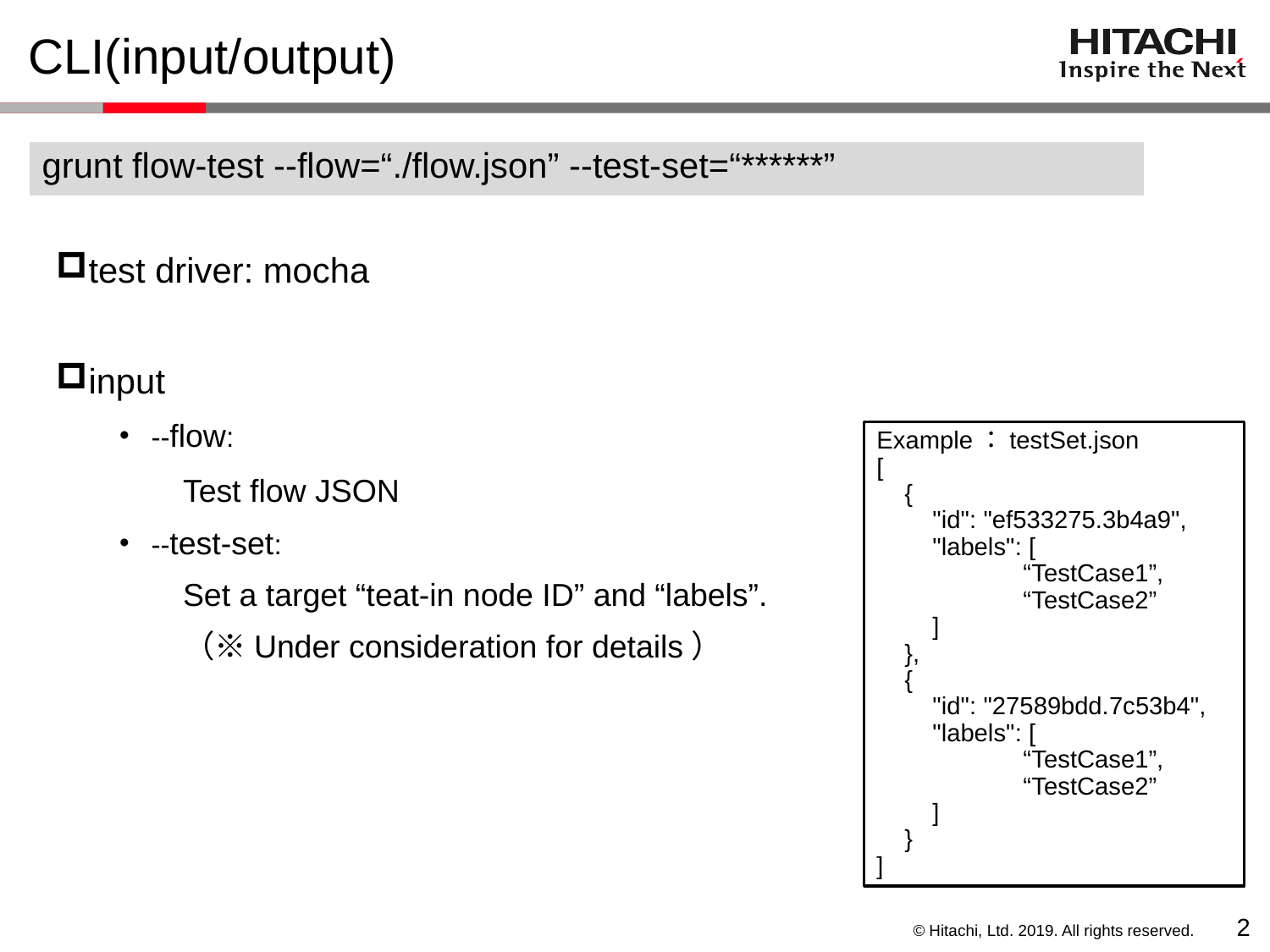

# CLI(input/output)
grunt flow-test --flow=“./flow.json” --test-set=“******”

test driver: mocha

input
--flow:
	Test flow JSON
--test-set:
	Set a target “teat-in node ID” and “labels”.
	（※Under consideration for details）

Example：testSet.json
[
    {
        "id": "ef533275.3b4a9",
        "labels": [
                     “TestCase1”,
                     “TestCase2”
        ]
    },
    {
        "id": "27589bdd.7c53b4",
        "labels": [
                     “TestCase1”,
                     “TestCase2”
        ]
    }
]
2